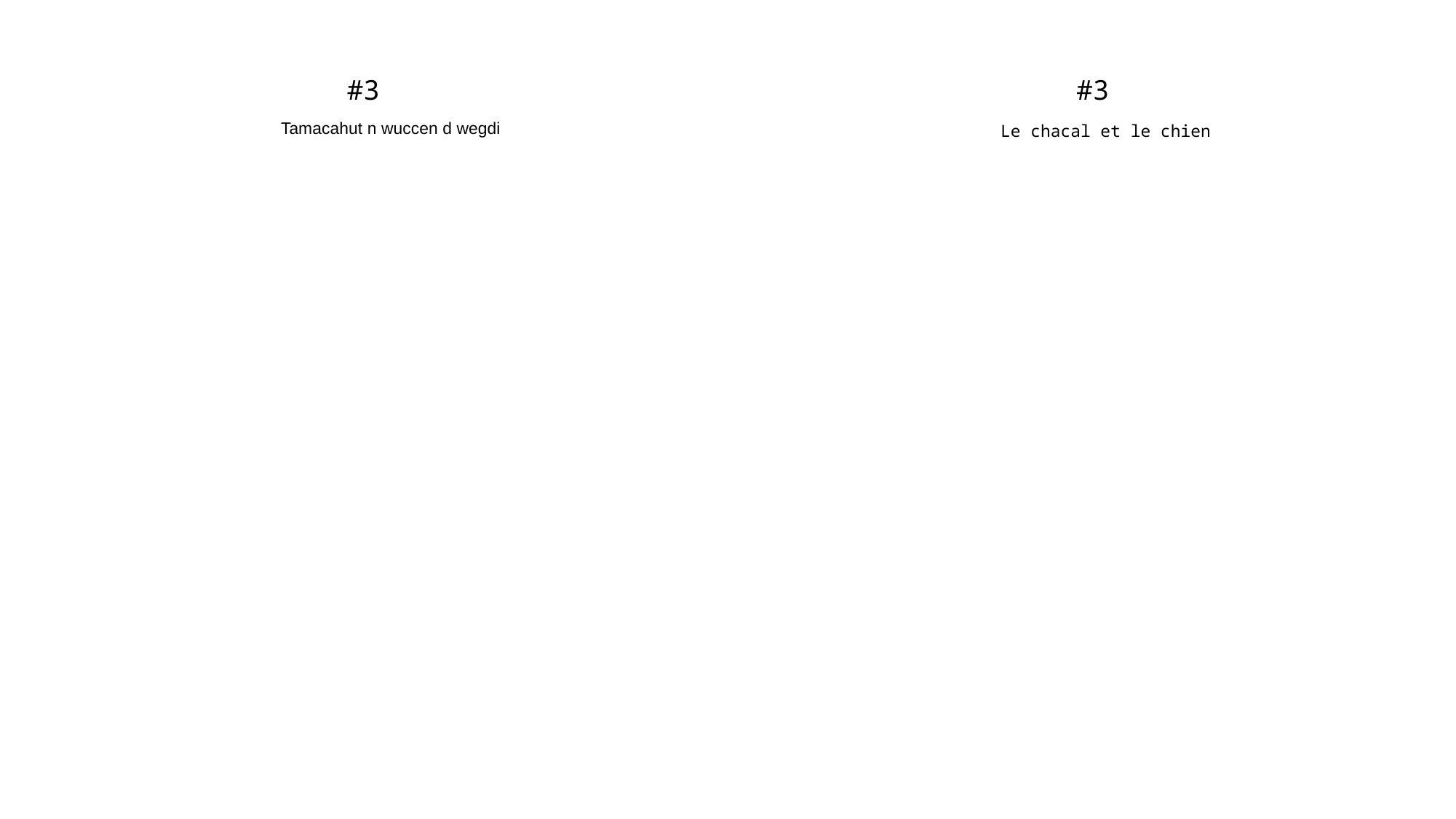

|  |  |  |
| --- | --- | --- |
| #3 |  | #3 |
| Tamacahut n wuccen d wegdi |  | Le chacal et le chien |